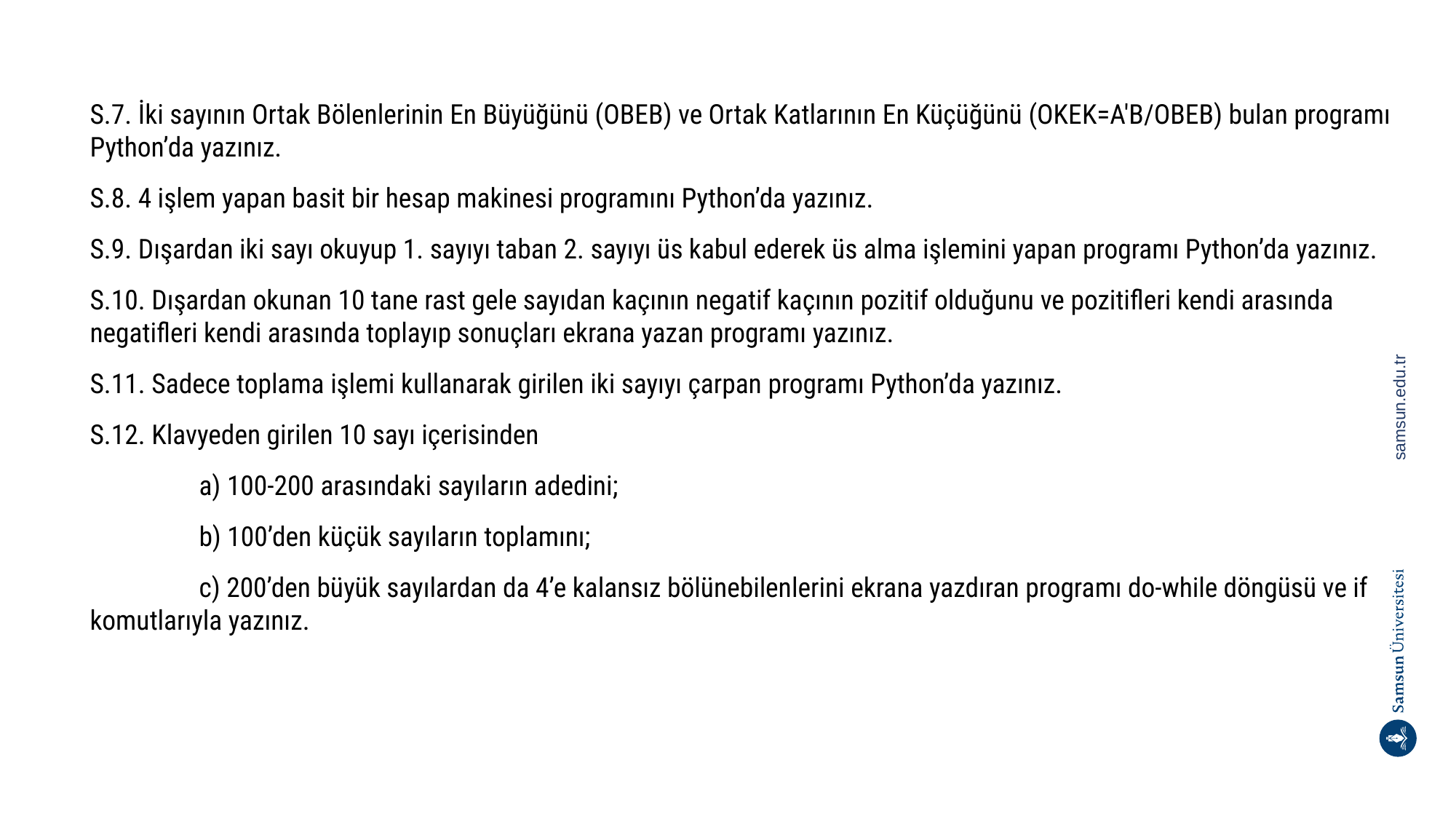

S.7. İki sayının Ortak Bölenlerinin En Büyüğünü (OBEB) ve Ortak Katlarının En Küçüğünü (OKEK=A'B/OBEB) bulan programı Python’da yazınız.
S.8. 4 işlem yapan basit bir hesap makinesi programını Python’da yazınız.
S.9. Dışardan iki sayı okuyup 1. sayıyı taban 2. sayıyı üs kabul ederek üs alma işlemini yapan programı Python’da yazınız.
S.10. Dışardan okunan 10 tane rast gele sayıdan kaçının negatif kaçının pozitif olduğunu ve pozitifleri kendi arasında negatifleri kendi arasında toplayıp sonuçları ekrana yazan programı yazınız.
S.11. Sadece toplama işlemi kullanarak girilen iki sayıyı çarpan programı Python’da yazınız.
S.12. Klavyeden girilen 10 sayı içerisinden
	a) 100-200 arasındaki sayıların adedini;
	b) 100’den küçük sayıların toplamını;
	c) 200’den büyük sayılardan da 4’e kalansız bölünebilenlerini ekrana yazdıran programı do-while döngüsü ve if komutlarıyla yazınız.